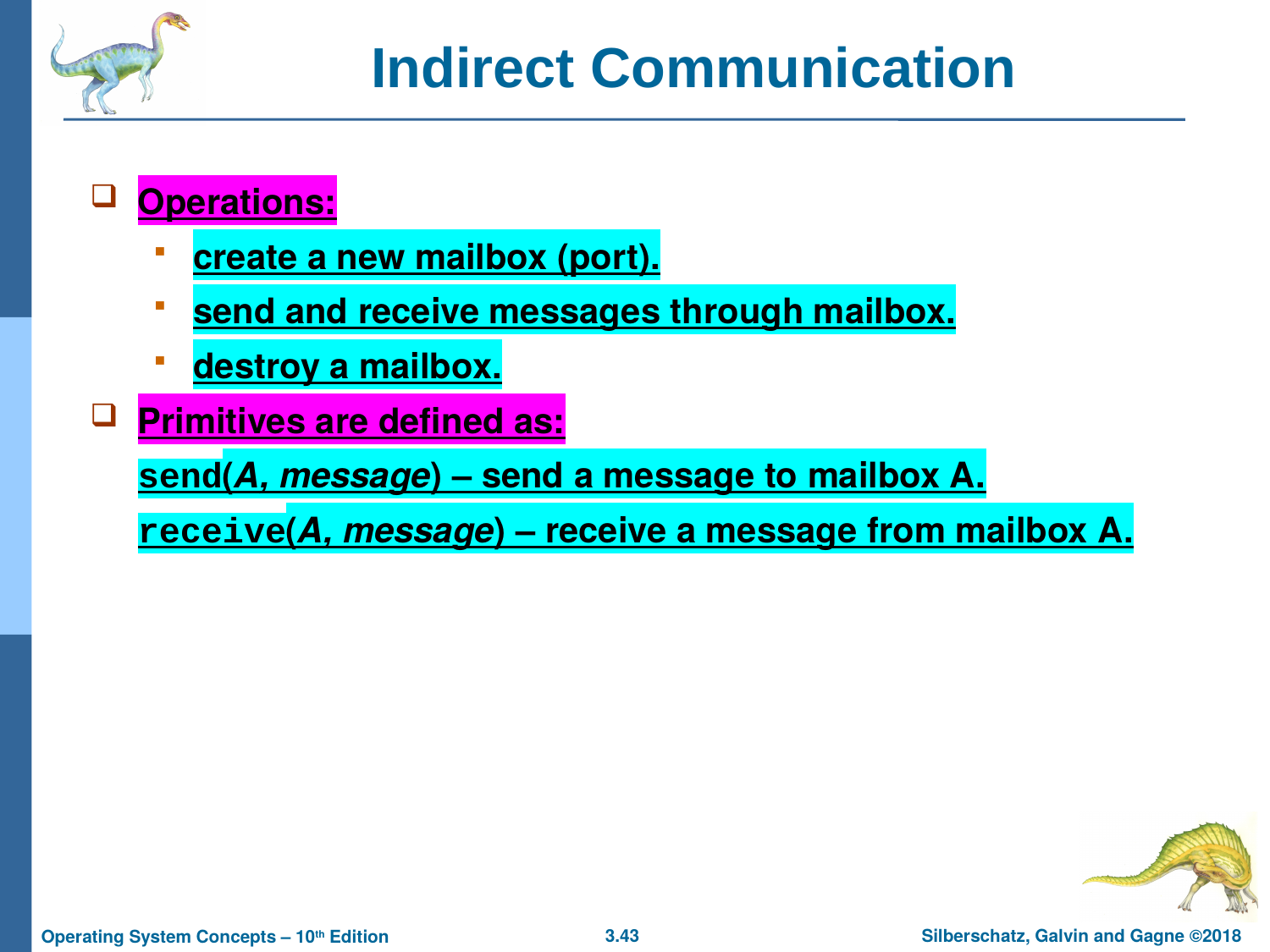

# Indirect Communication
Operations:
create a new mailbox (port).
send and receive messages through mailbox.
destroy a mailbox.
Primitives are defined as:
	send(A, message) – send a message to mailbox A.
	receive(A, message) – receive a message from mailbox A.